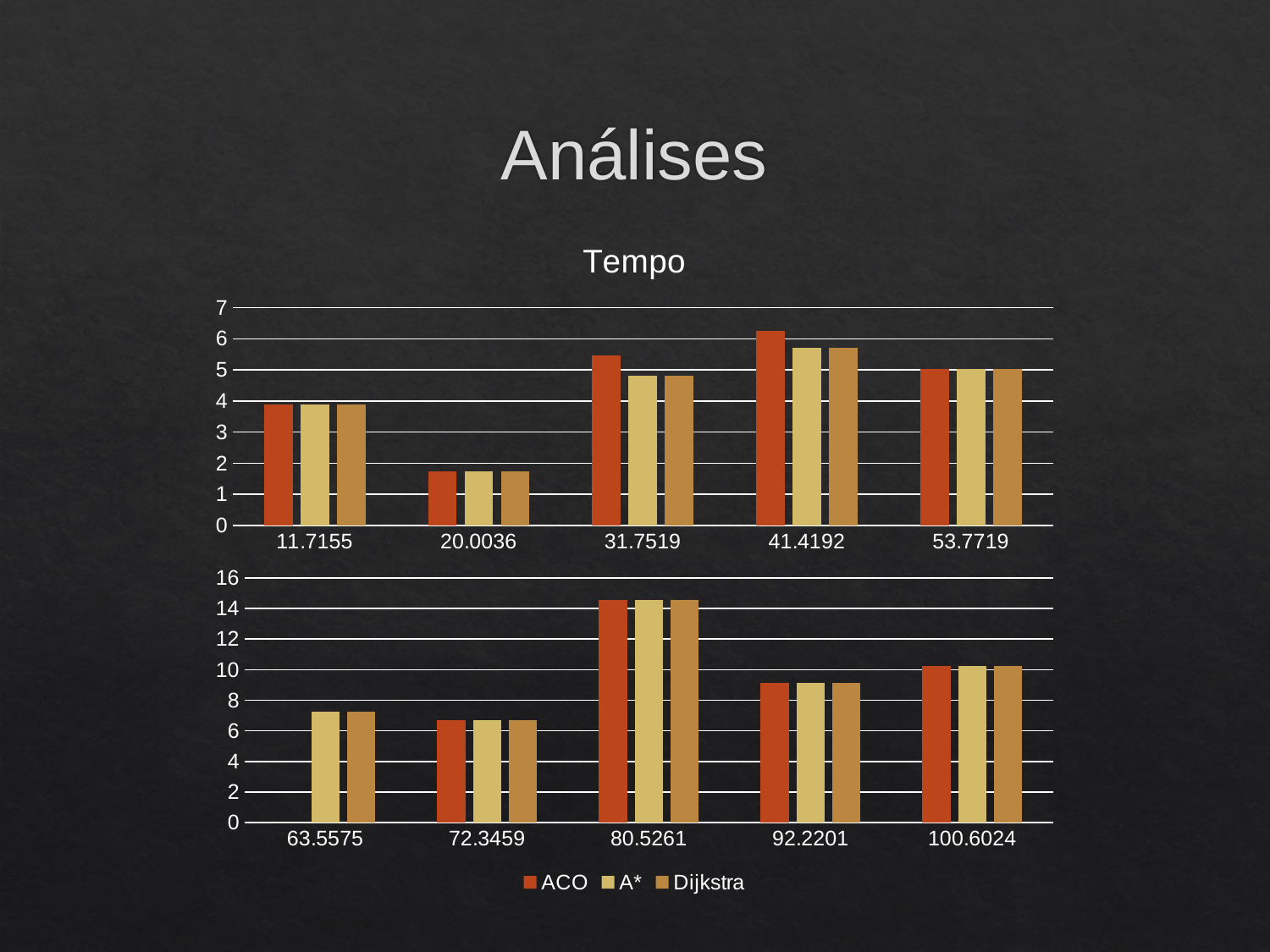

# Análises

### Chart: Tempo

| Category | ACO | A* | Dijkstra |
|---|---|---|---|
| 11.7155 | 3.8994 | 3.8994 | 3.8994 |
| 20.003599999999999 | 1.735 | 1.735 | 1.735 |
| 31.751899999999999 | 5.4693 | 4.8056 | 4.8056 |
| 41.419199999999996 | 6.2436 | 5.7188 | 5.7188 |
| 53.771900000000002 | 5.0434 | 5.0434 | 5.0434 |

### Chart

| Category | ACO | A* | Dijkstra |
|---|---|---|---|
| 63.557499999999997 | 0.0 | 7.254 | 7.254 |
| 72.3459 | 6.6978 | 6.68 | 6.68 |
| 80.5261 | 14.567 | 14.567 | 14.567 |
| 92.220100000000002 | 9.1393 | 9.1393 | 9.1393 |
| 100.6024 | 10.233 | 10.233 | 10.233 |